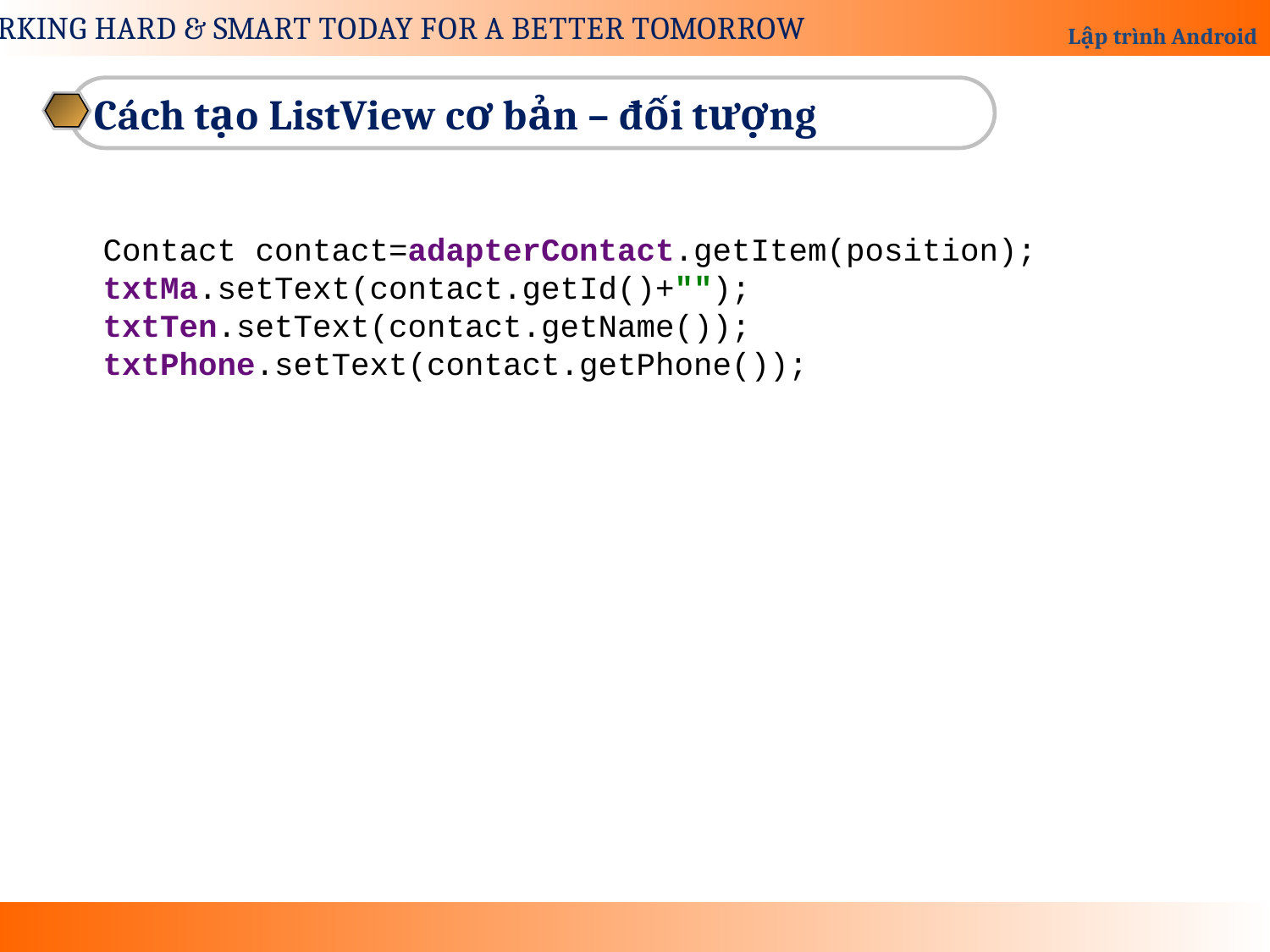

Cách tạo ListView cơ bản – đối tượng

Contact contact=adapterContact.getItem(position);
txtMa.setText(contact.getId()+"");
txtTen.setText(contact.getName());
txtPhone.setText(contact.getPhone());